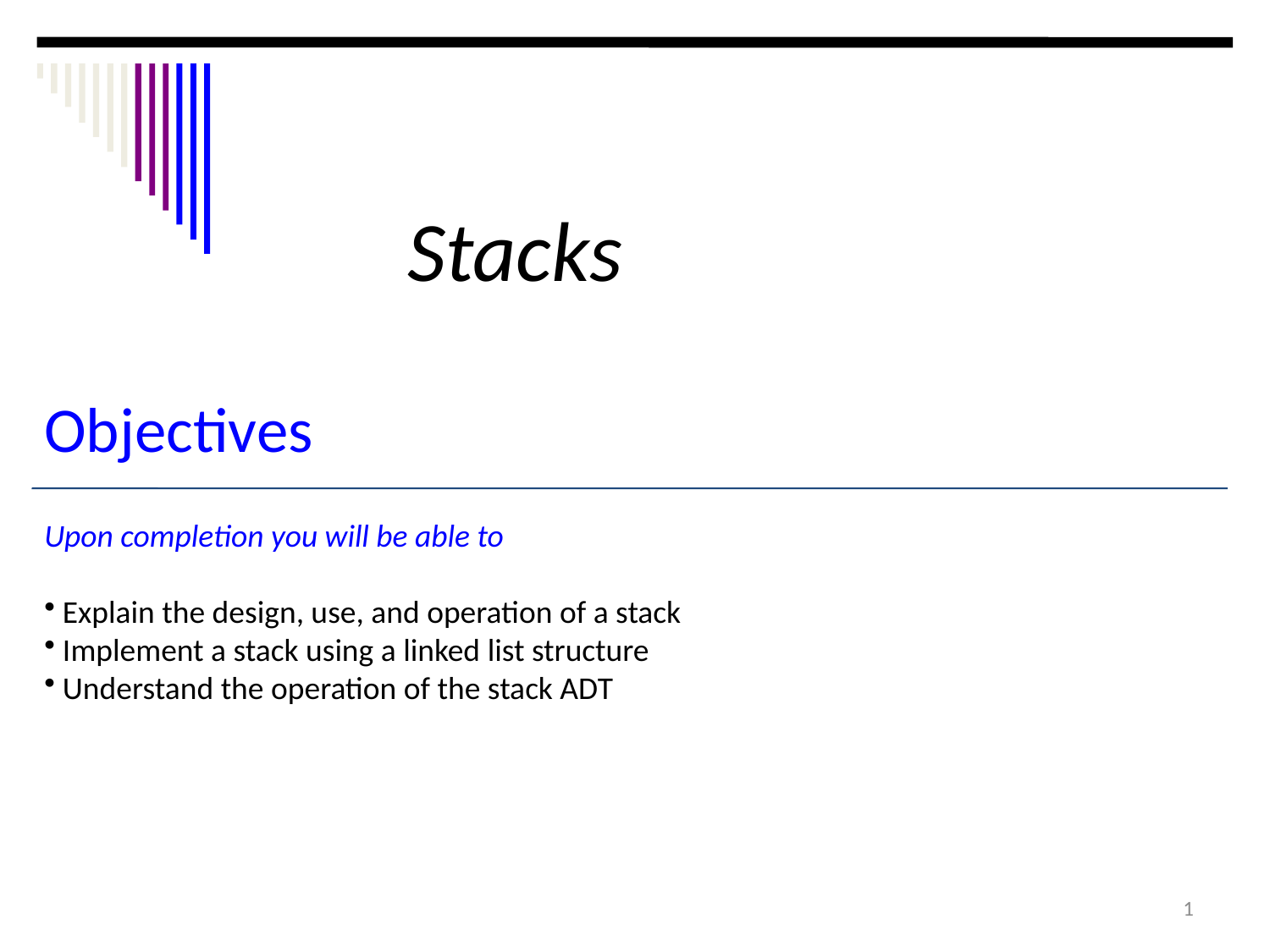

Stacks
Objectives

Upon completion you will be able to
 Explain the design, use, and operation of a stack
 Implement a stack using a linked list structure
 Understand the operation of the stack ADT

1